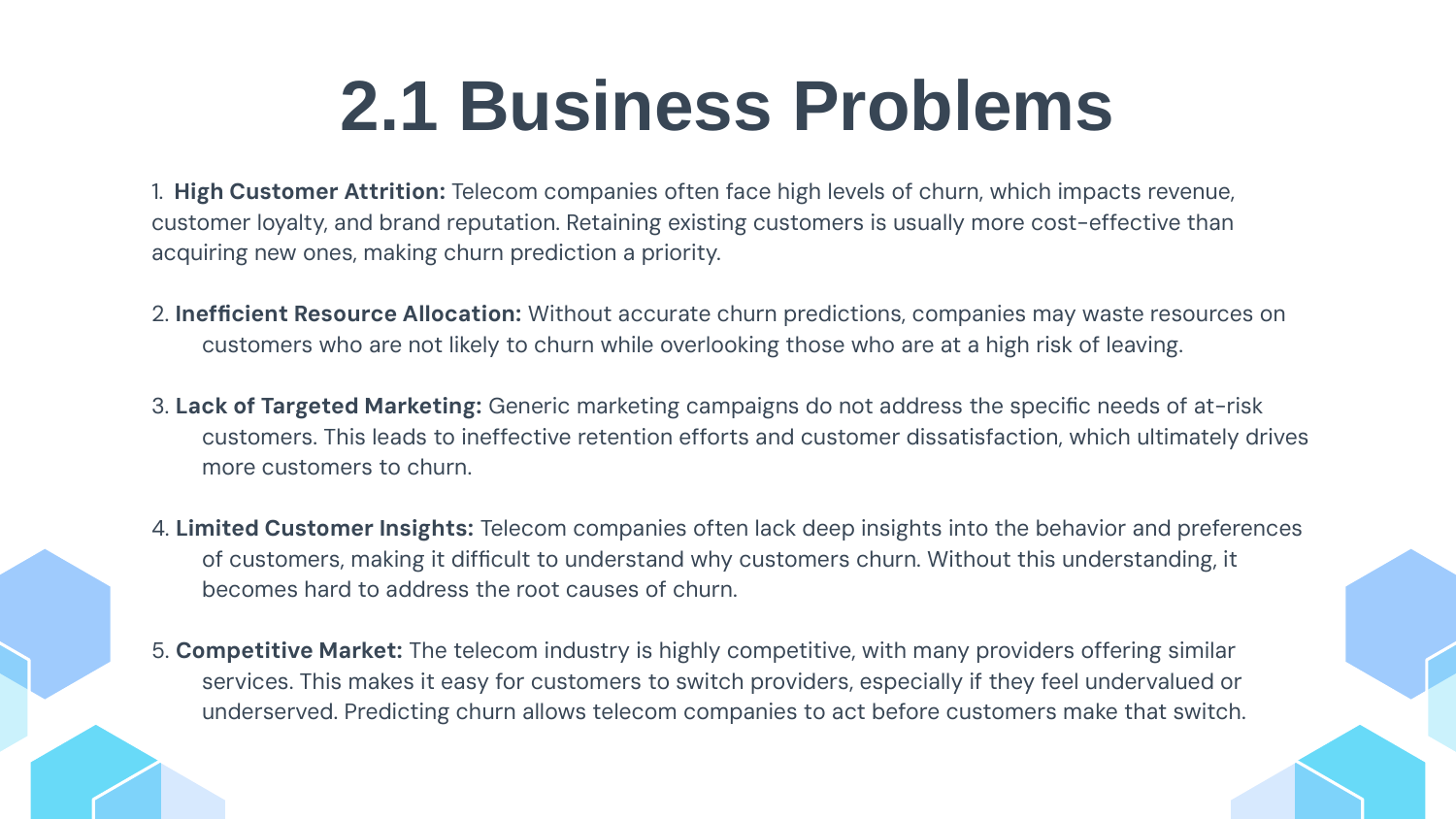

# 2.1 Business Problems
1.  High Customer Attrition: Telecom companies often face high levels of churn, which impacts revenue, customer loyalty, and brand reputation. Retaining existing customers is usually more cost-effective than acquiring new ones, making churn prediction a priority.

2. Inefficient Resource Allocation: Without accurate churn predictions, companies may waste resources on customers who are not likely to churn while overlooking those who are at a high risk of leaving.
3. Lack of Targeted Marketing: Generic marketing campaigns do not address the specific needs of at-risk customers. This leads to ineffective retention efforts and customer dissatisfaction, which ultimately drives more customers to churn.
4. Limited Customer Insights: Telecom companies often lack deep insights into the behavior and preferences of customers, making it difficult to understand why customers churn. Without this understanding, it becomes hard to address the root causes of churn.
5. Competitive Market: The telecom industry is highly competitive, with many providers offering similar services. This makes it easy for customers to switch providers, especially if they feel undervalued or underserved. Predicting churn allows telecom companies to act before customers make that switch.